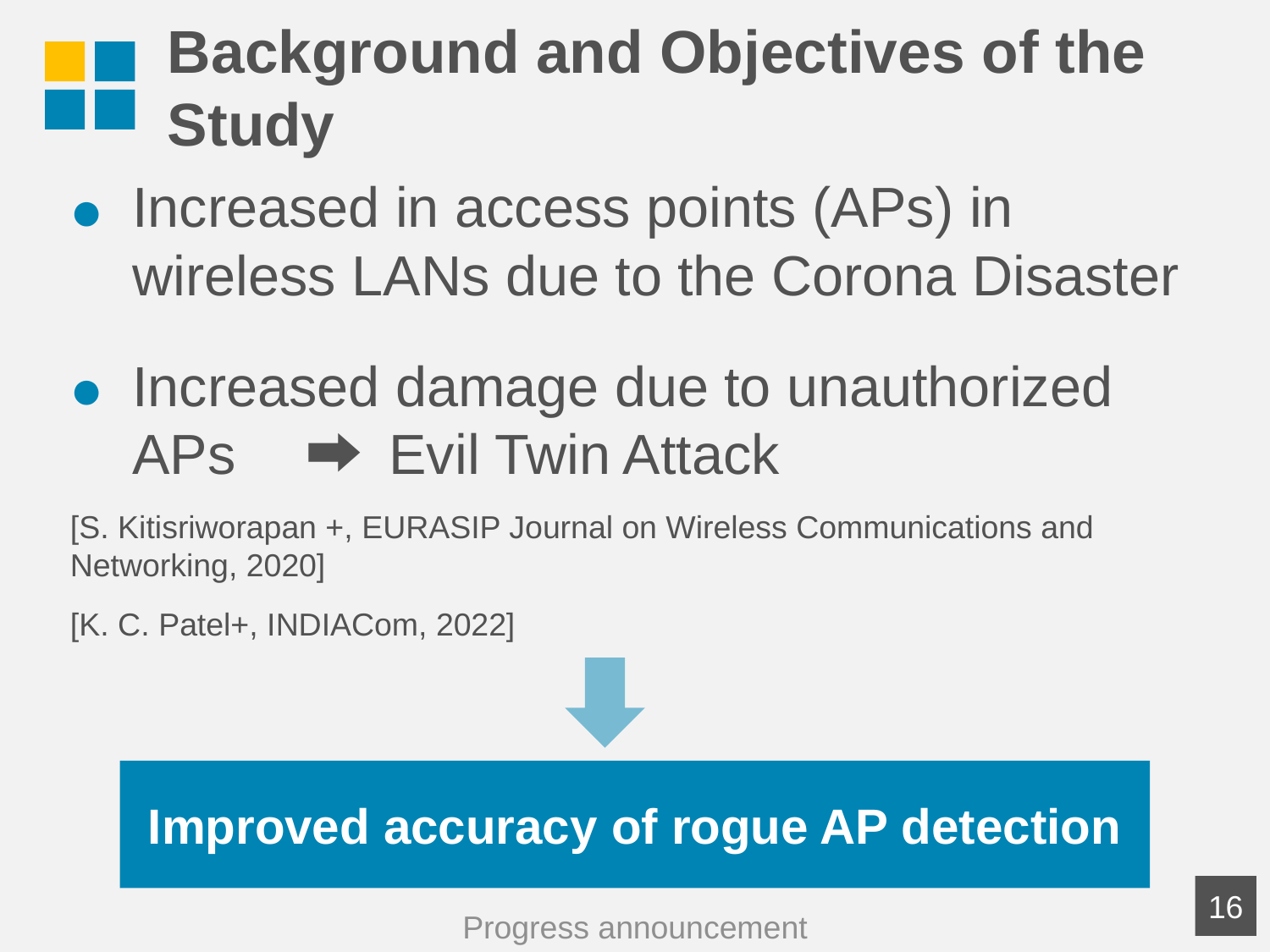

# Background and Objectives of the Study
Increased in access points (APs) in wireless LANs due to the Corona Disaster

Increased damage due to unauthorized APs　➡ Evil Twin Attack
[S. Kitisriworapan +, EURASIP Journal on Wireless Communications and Networking, 2020]
[K. C. Patel+, INDIACom, 2022]

Improved accuracy of rogue AP detection
16
Progress announcement